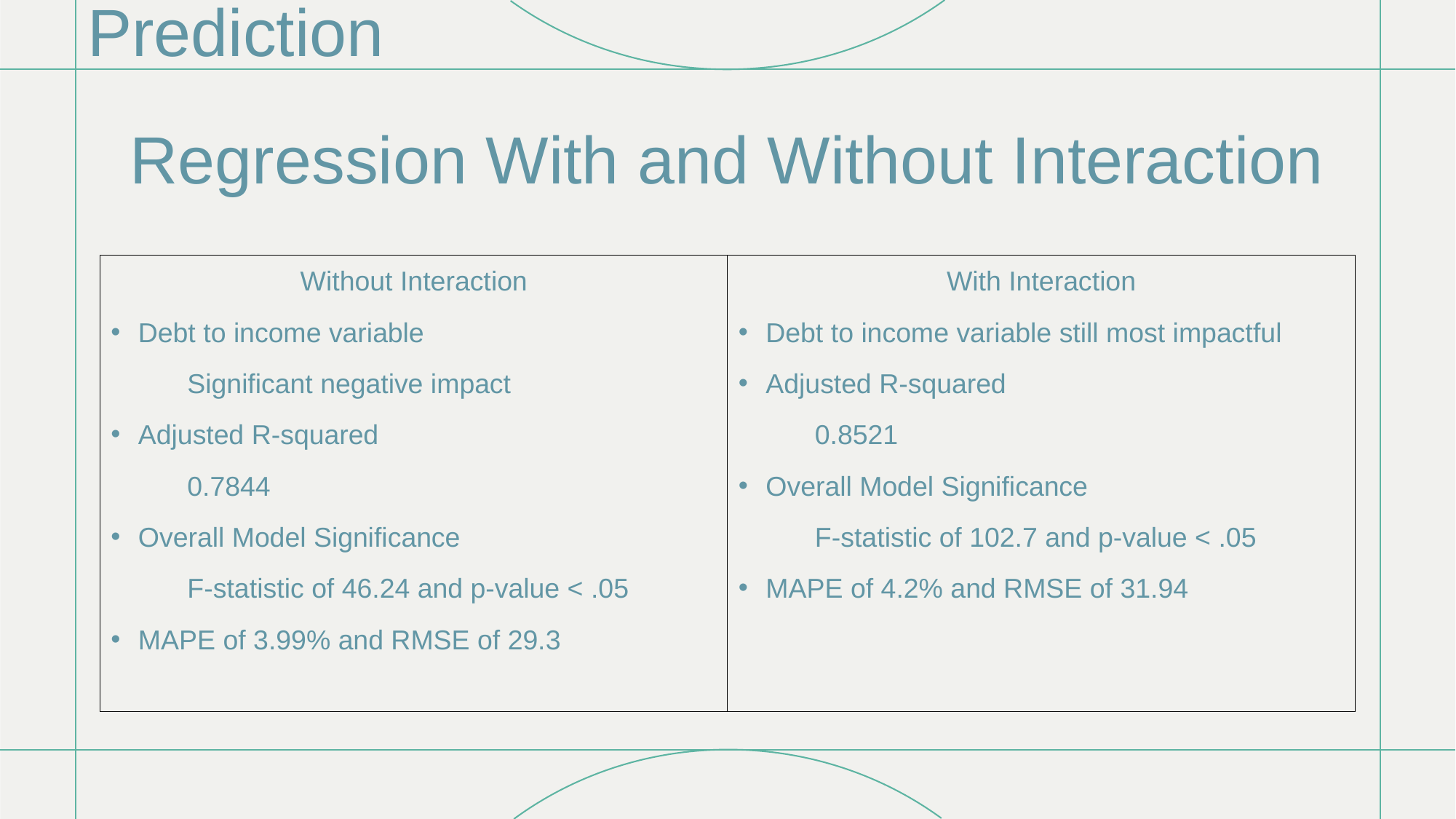

# Prediction
Regression With and Without Interaction
Without Interaction
Debt to income variable
          Significant negative impact
Adjusted R-squared
          0.7844
Overall Model Significance
          F-statistic of 46.24 and p-value < .05
MAPE of 3.99% and RMSE of 29.3

With Interaction
Debt to income variable still most impactful
Adjusted R-squared
          0.8521
Overall Model Significance
          F-statistic of 102.7 and p-value < .05
MAPE of 4.2% and RMSE of 31.94